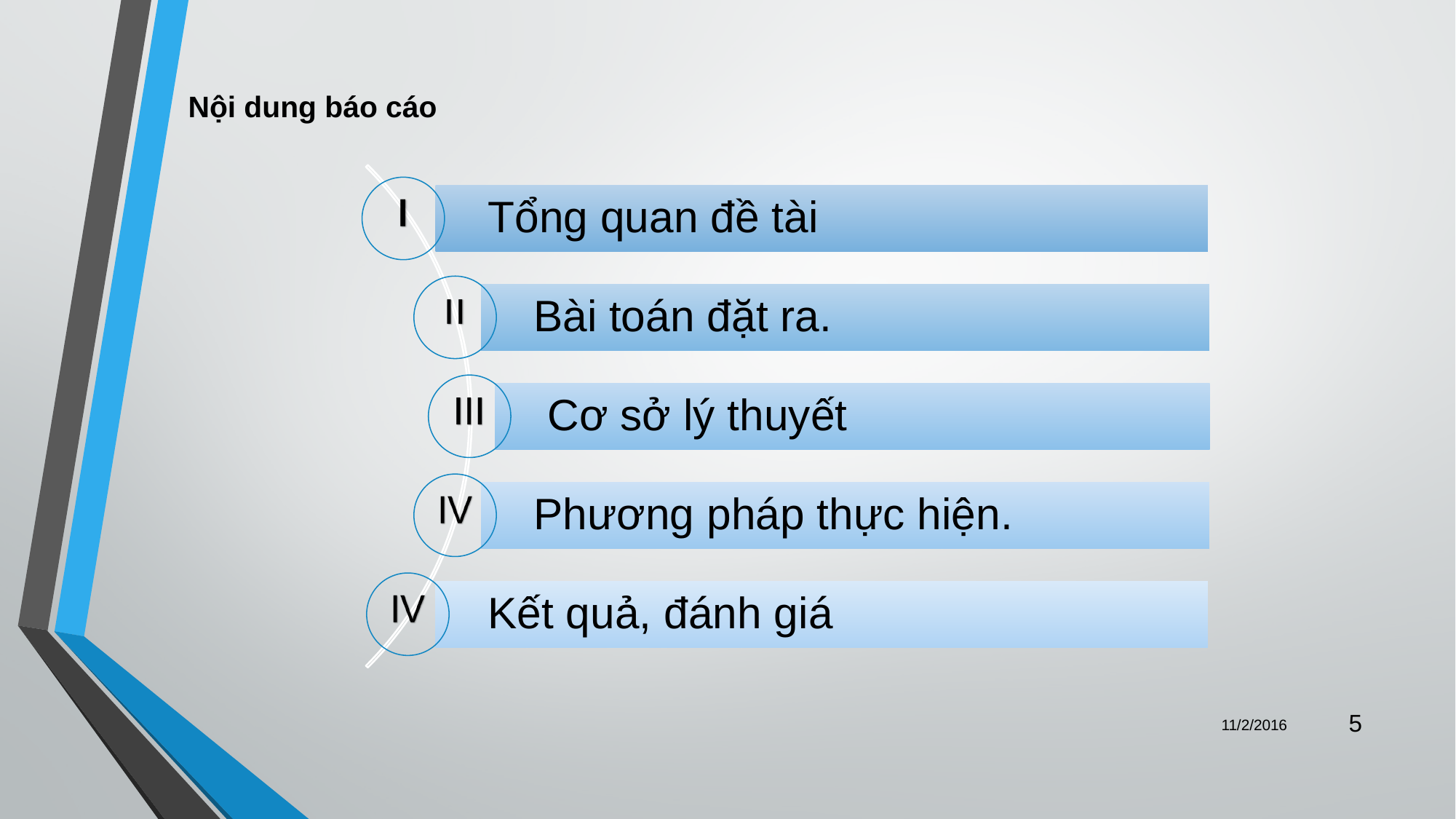

# Nội dung báo cáo
Tổng quan đề tài
Bài toán đặt ra.
Cơ sở lý thuyết
Phương pháp thực hiện.
Kết quả, đánh giá
5
11/2/2016